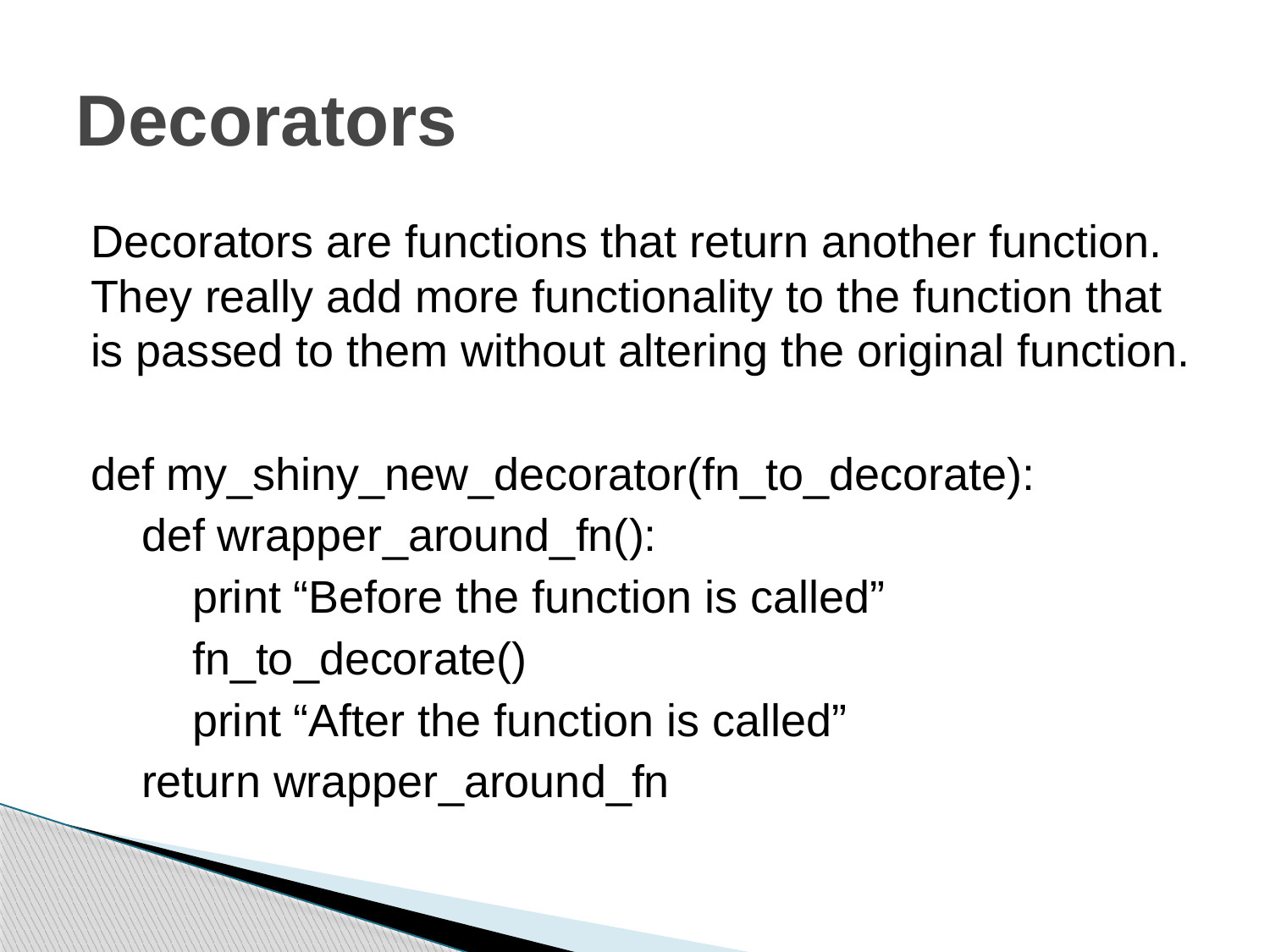

# Decorators
Decorators are functions that return another function. They really add more functionality to the function that is passed to them without altering the original function.

def my_shiny_new_decorator(fn_to_decorate):
    def wrapper_around_fn():
        print “Before the function is called”
        fn_to_decorate()
        print “After the function is called”
    return wrapper_around_fn